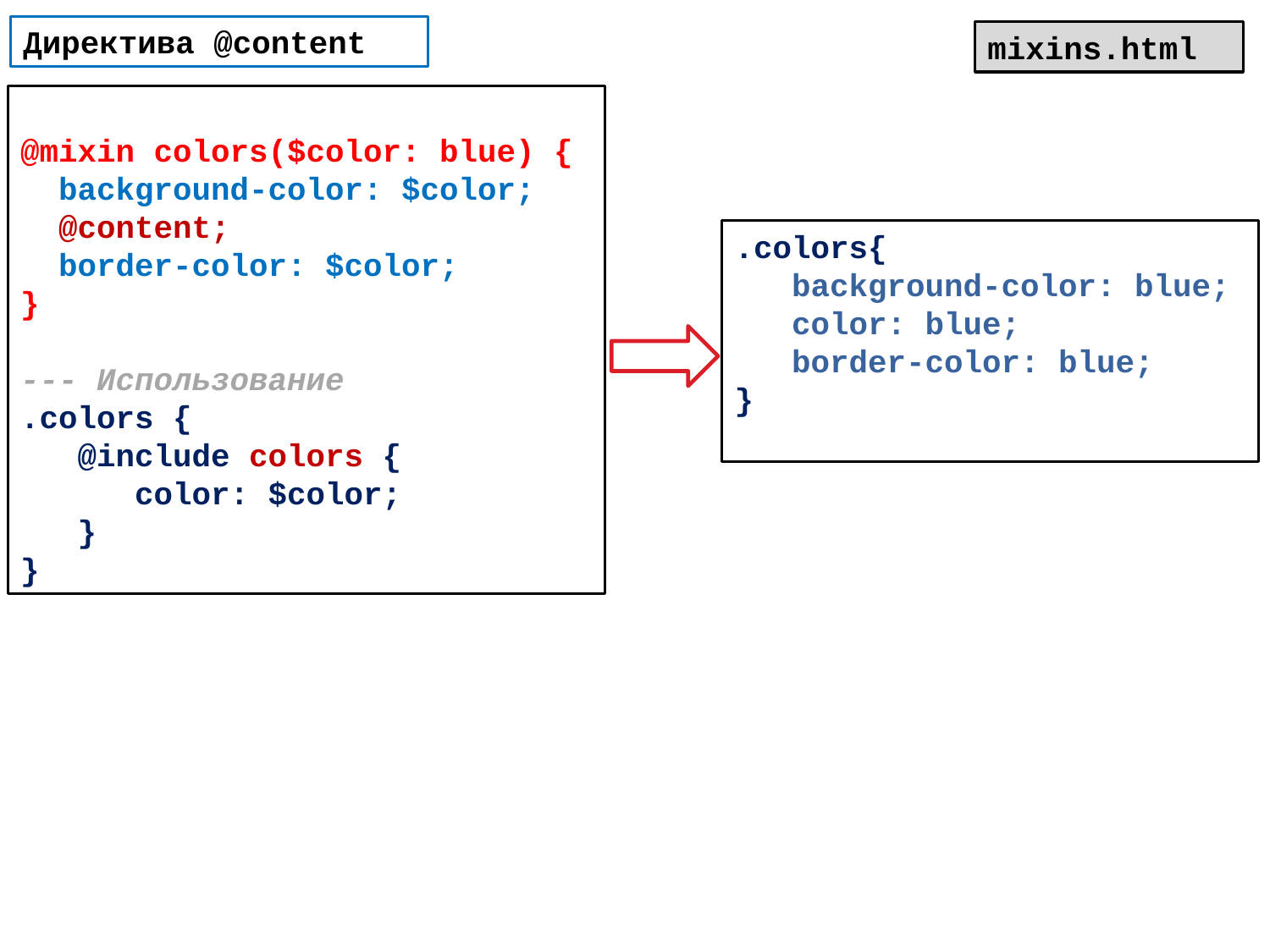

Директива @content
mixins.html

@mixin colors($color: blue) {
  background-color: $color;
  @content;
  border-color: $color;
}

--- Использование
.colors {
   @include colors {
      color: $color;
   }
}
.colors{
   background-color: blue;
   color: blue;
   border-color: blue;
}